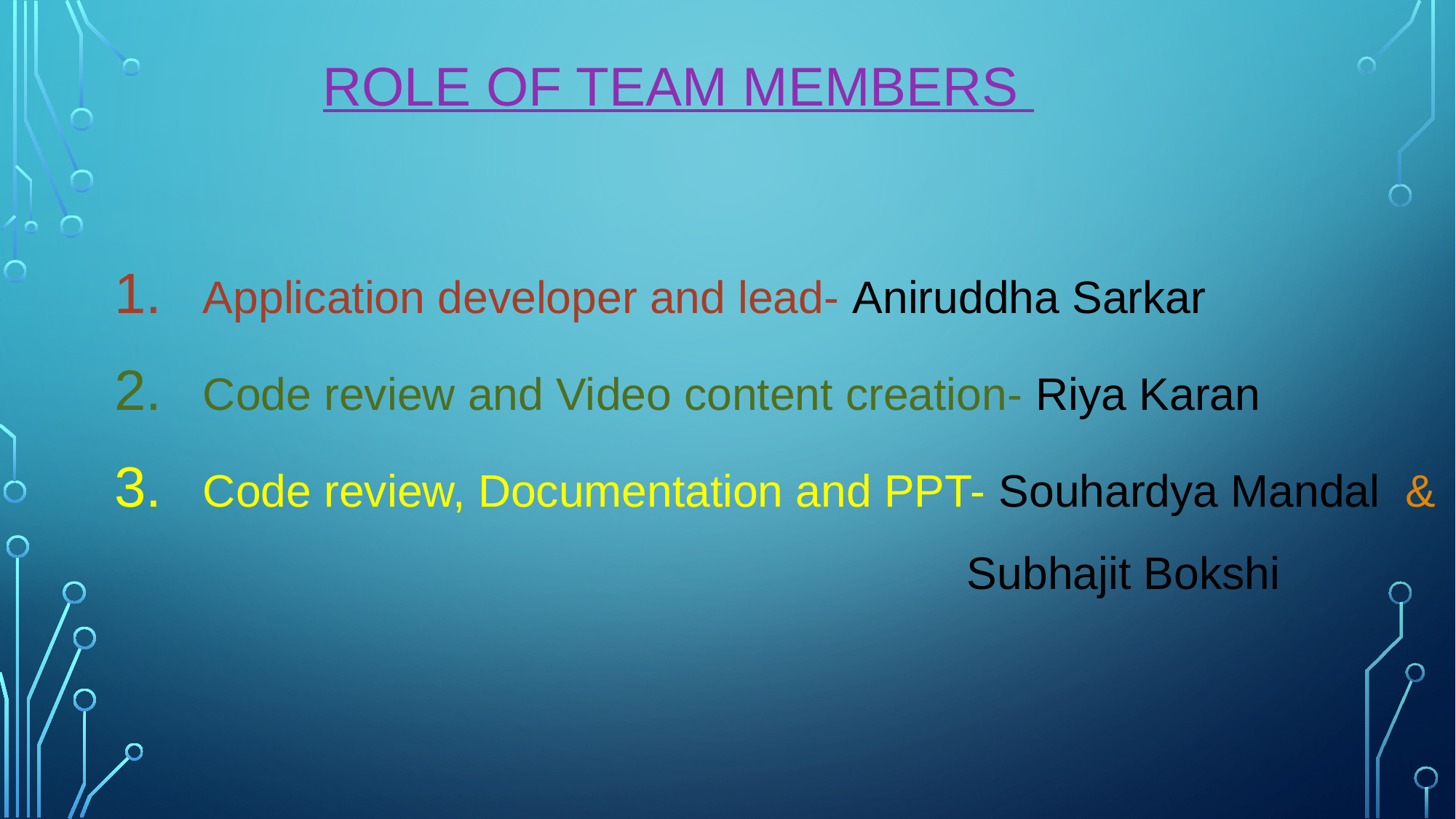

# Role of team members
Application developer and lead- Aniruddha Sarkar
Code review and Video content creation- Riya Karan
Code review, Documentation and PPT- Souhardya Mandal  &  							Subhajit Bokshi